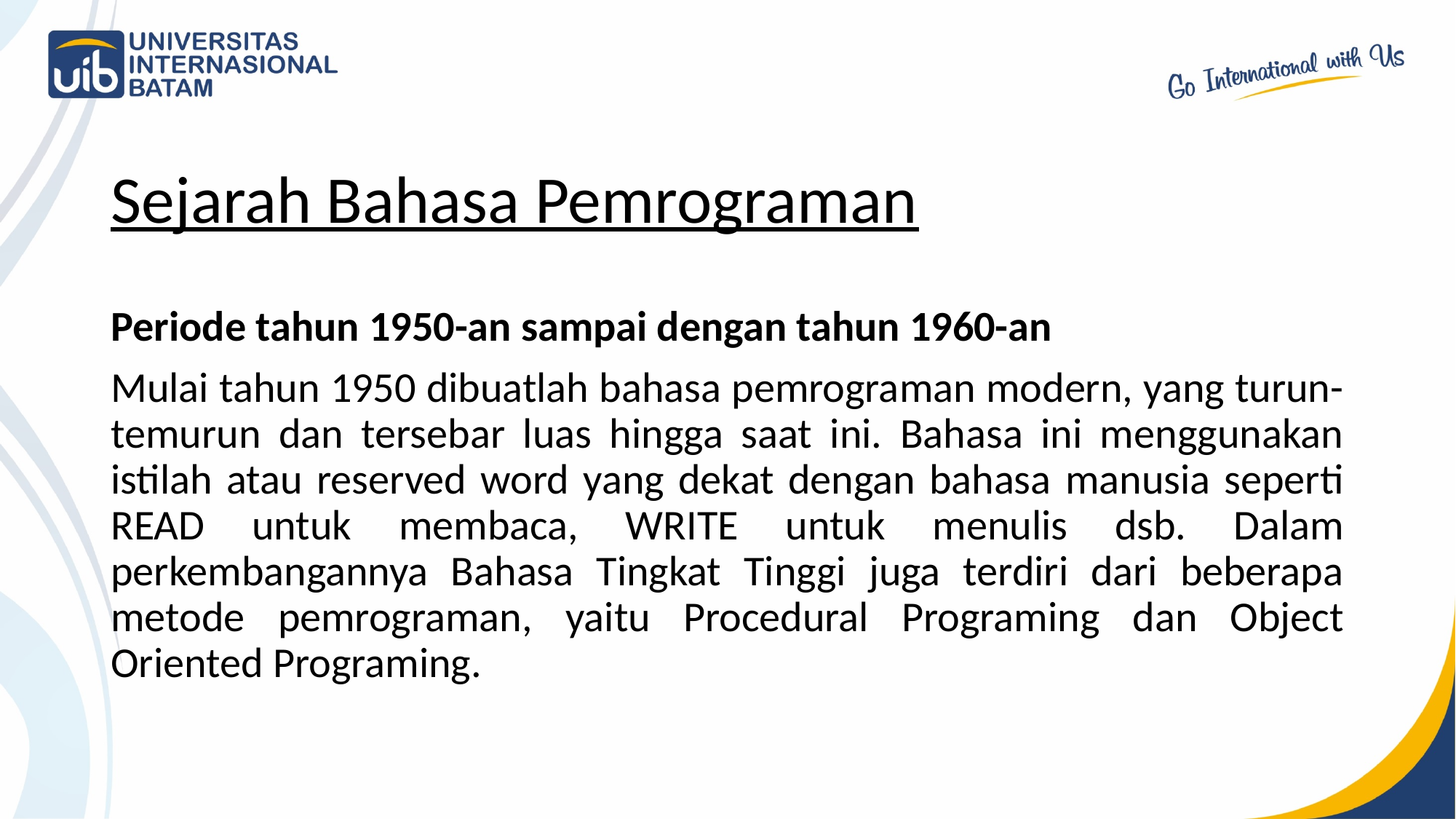

# Sejarah Bahasa Pemrograman
Periode tahun 1950-an sampai dengan tahun 1960-an
Mulai tahun 1950 dibuatlah bahasa pemrograman modern, yang turun-temurun dan tersebar luas hingga saat ini. Bahasa ini menggunakan istilah atau reserved word yang dekat dengan bahasa manusia seperti READ untuk membaca, WRITE untuk menulis dsb. Dalam perkembangannya Bahasa Tingkat Tinggi juga terdiri dari beberapa metode pemrograman, yaitu Procedural Programing dan Object Oriented Programing.